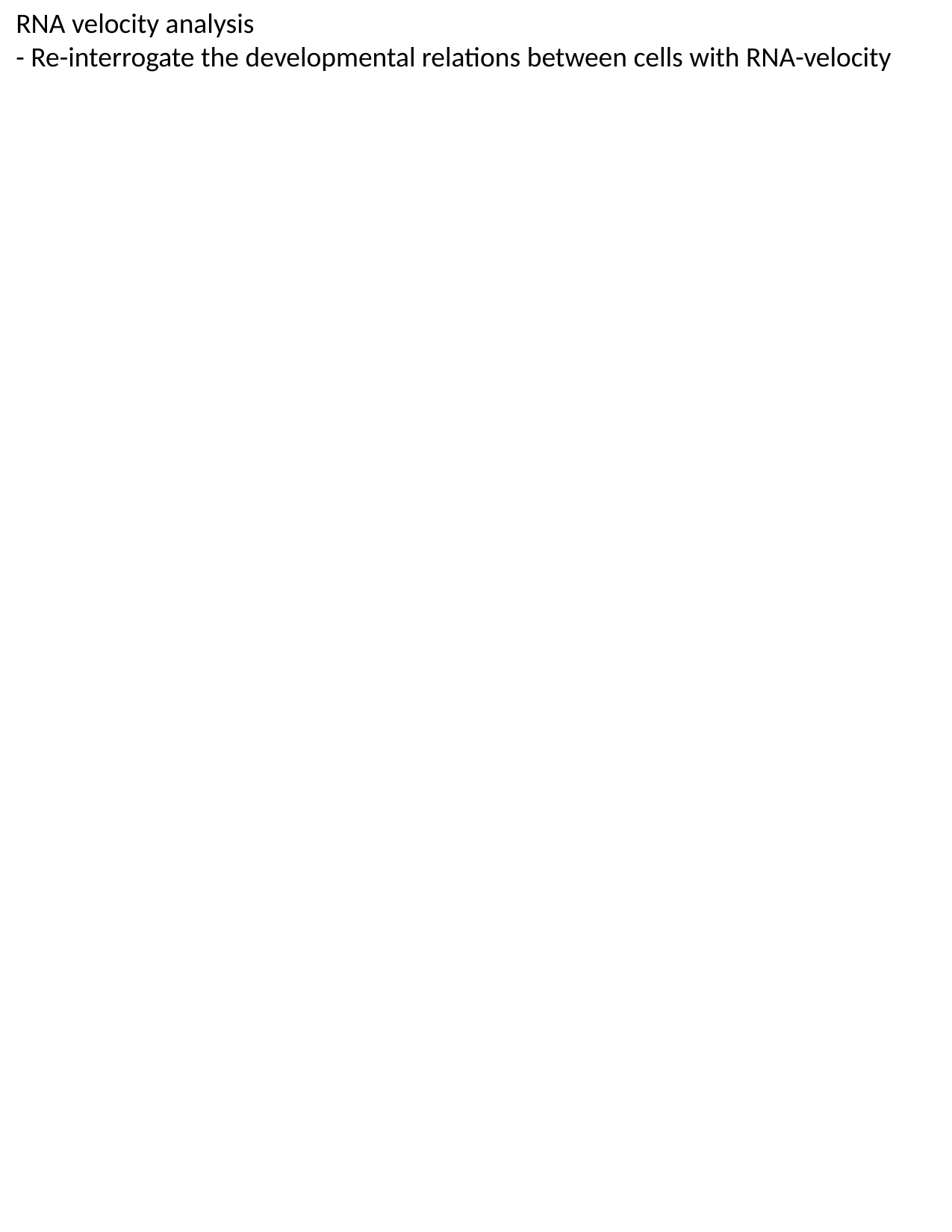

RNA velocity analysis
- Re-interrogate the developmental relations between cells with RNA-velocity